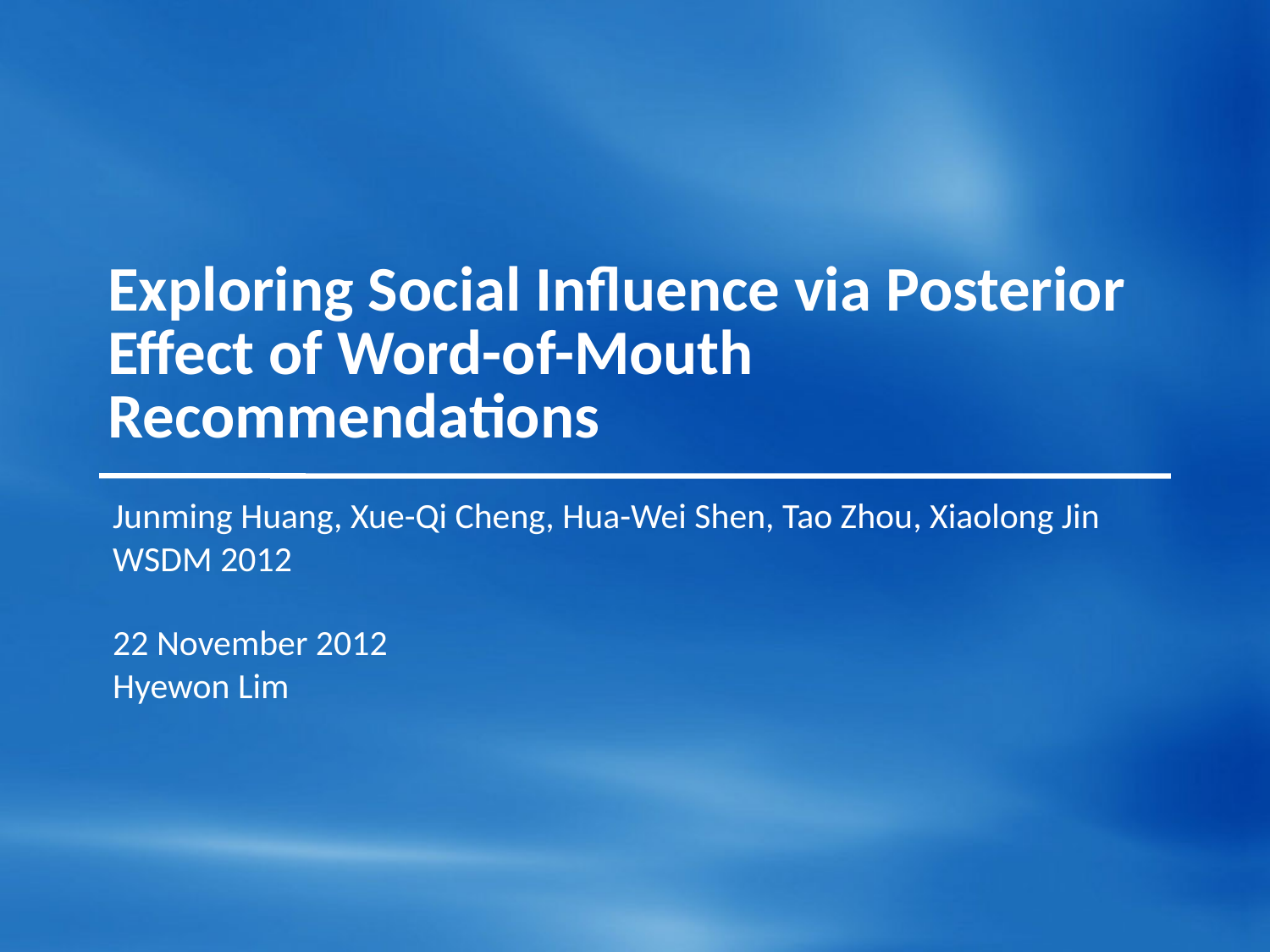

# Exploring Social Influence via Posterior Effect of Word-of-Mouth Recommendations
Junming Huang, Xue-Qi Cheng, Hua-Wei Shen, Tao Zhou, Xiaolong Jin
WSDM 2012

22 November 2012
Hyewon Lim